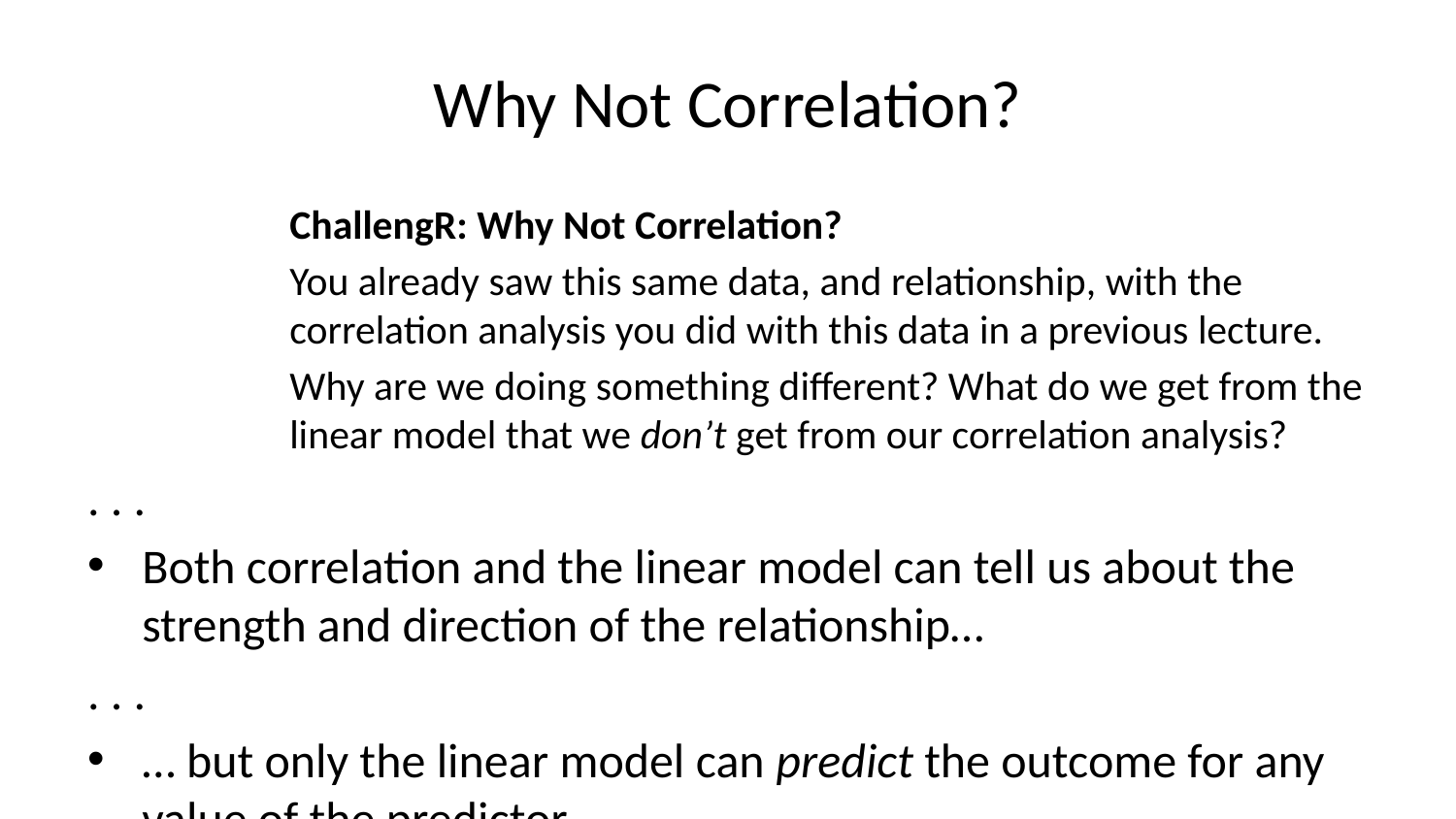

# Why Not Correlation?
ChallengR: Why Not Correlation?
You already saw this same data, and relationship, with the correlation analysis you did with this data in a previous lecture.
Why are we doing something different? What do we get from the linear model that we don’t get from our correlation analysis?
. . .
Both correlation and the linear model can tell us about the strength and direction of the relationship…
. . .
… but only the linear model can predict the outcome for any value of the predictor
. . .
Correlation and the linear model are related though - see this interactive visualisation!